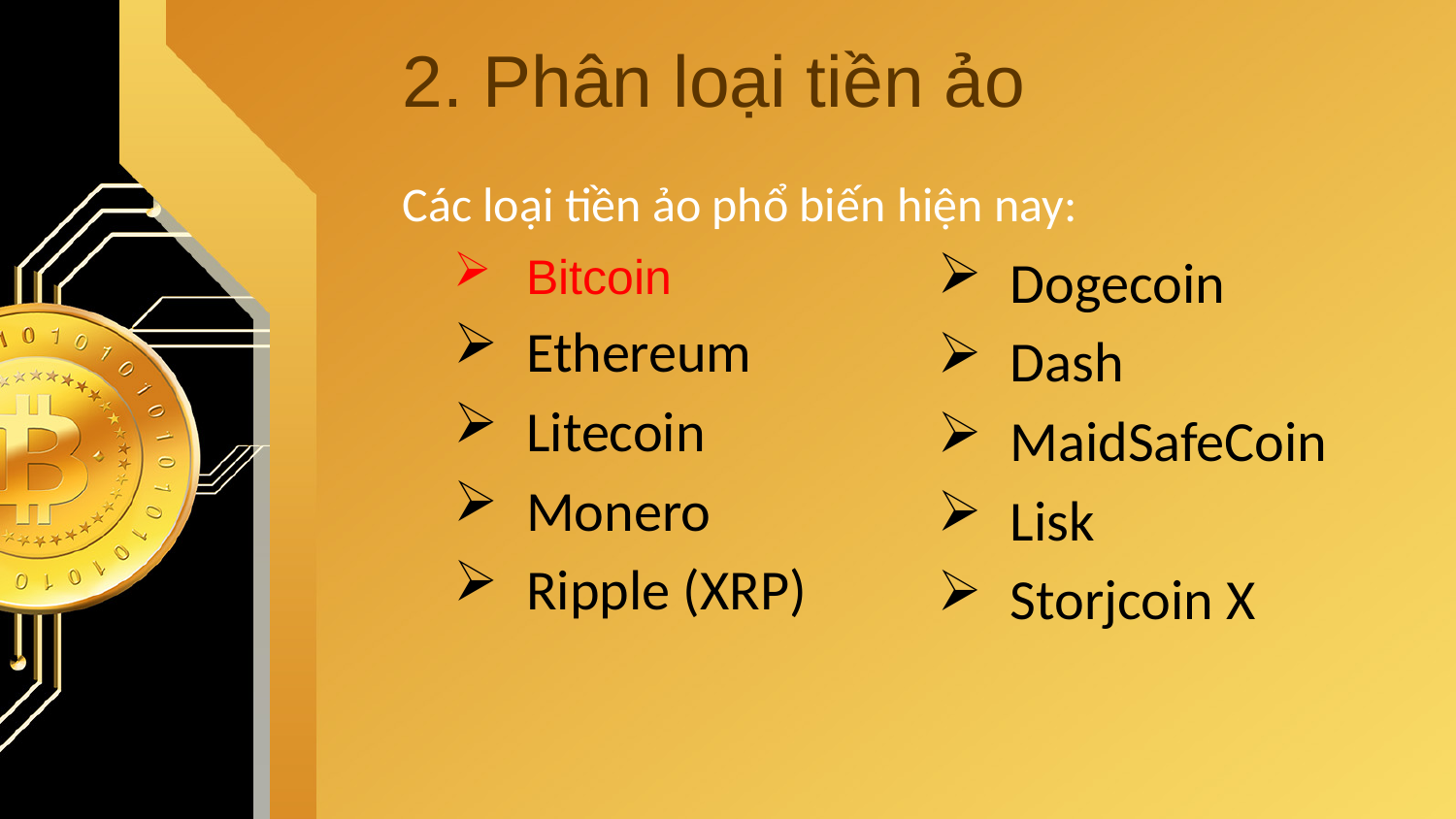

# 2. Phân loại tiền ảo
Các loại tiền ảo phổ biến hiện nay:
Bitcoin
Ethereum
Litecoin
Monero
Ripple (XRP)
Dogecoin
Dash
MaidSafeCoin
Lisk
Storjcoin X